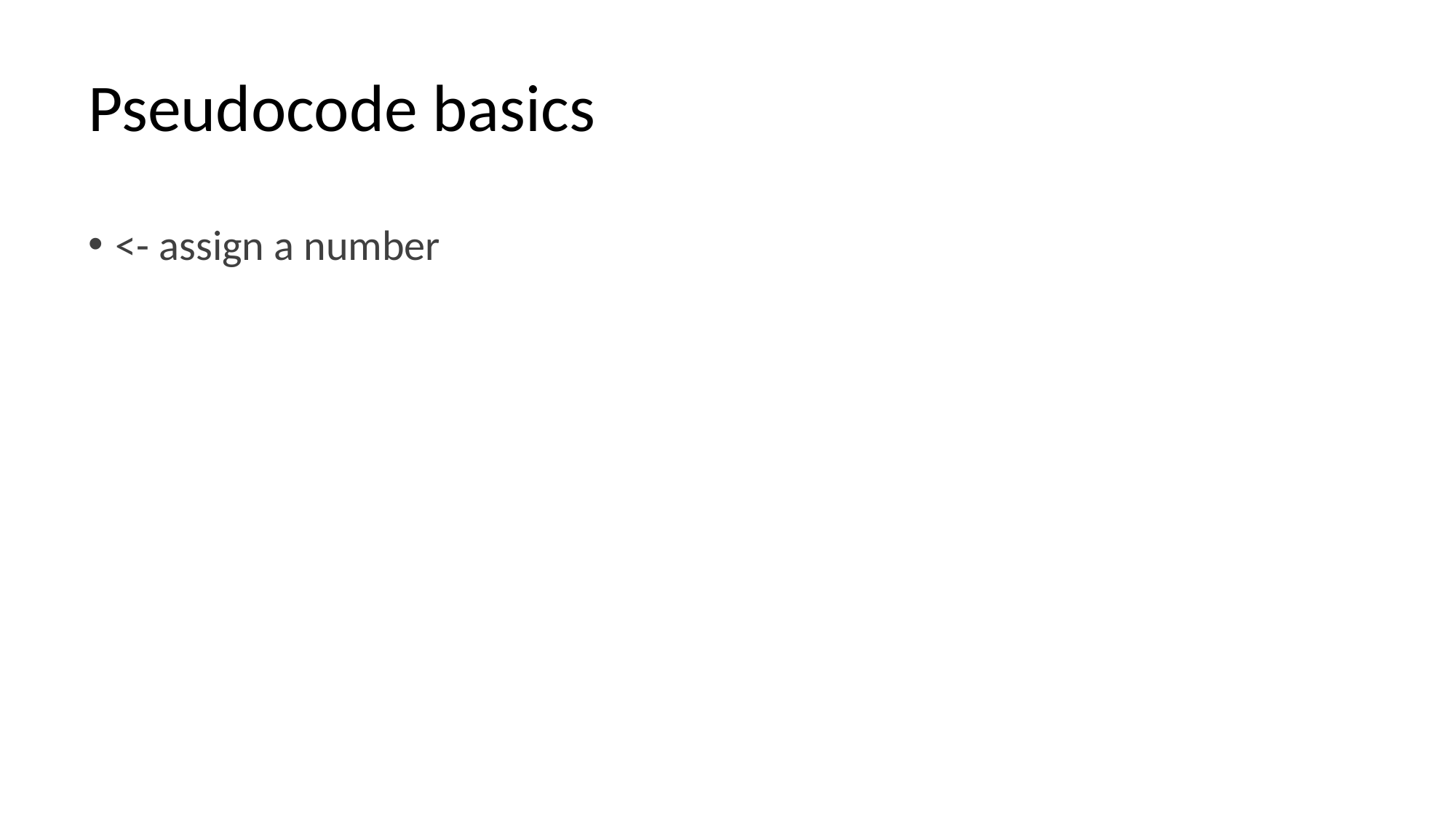

# Pseudocode basics
<- assign a number